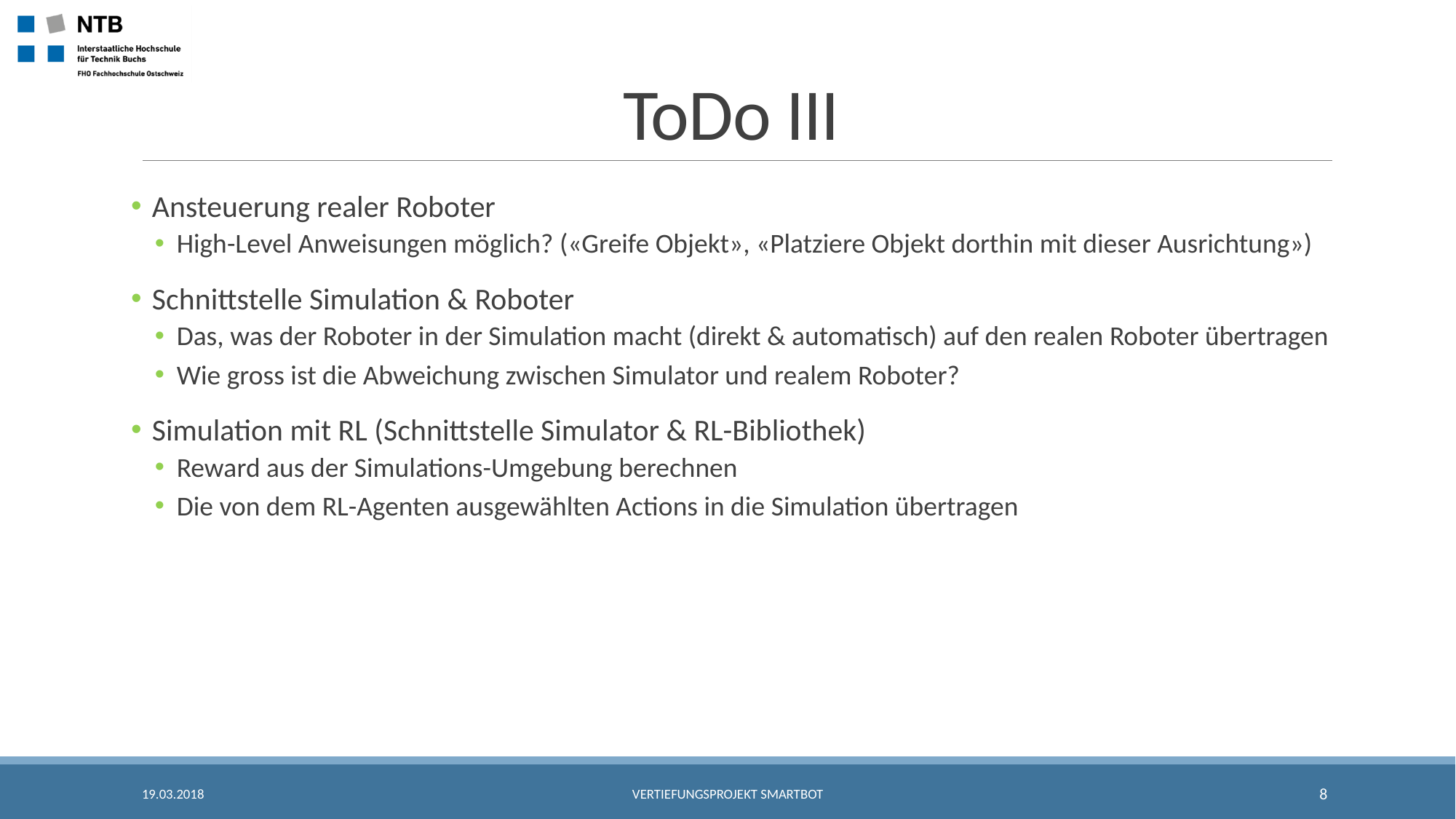

# ToDo III
Ansteuerung realer Roboter
High-Level Anweisungen möglich? («Greife Objekt», «Platziere Objekt dorthin mit dieser Ausrichtung»)
Schnittstelle Simulation & Roboter
Das, was der Roboter in der Simulation macht (direkt & automatisch) auf den realen Roboter übertragen
Wie gross ist die Abweichung zwischen Simulator und realem Roboter?
Simulation mit RL (Schnittstelle Simulator & RL-Bibliothek)
Reward aus der Simulations-Umgebung berechnen
Die von dem RL-Agenten ausgewählten Actions in die Simulation übertragen
19.03.2018
Vertiefungsprojekt SmartBot
8